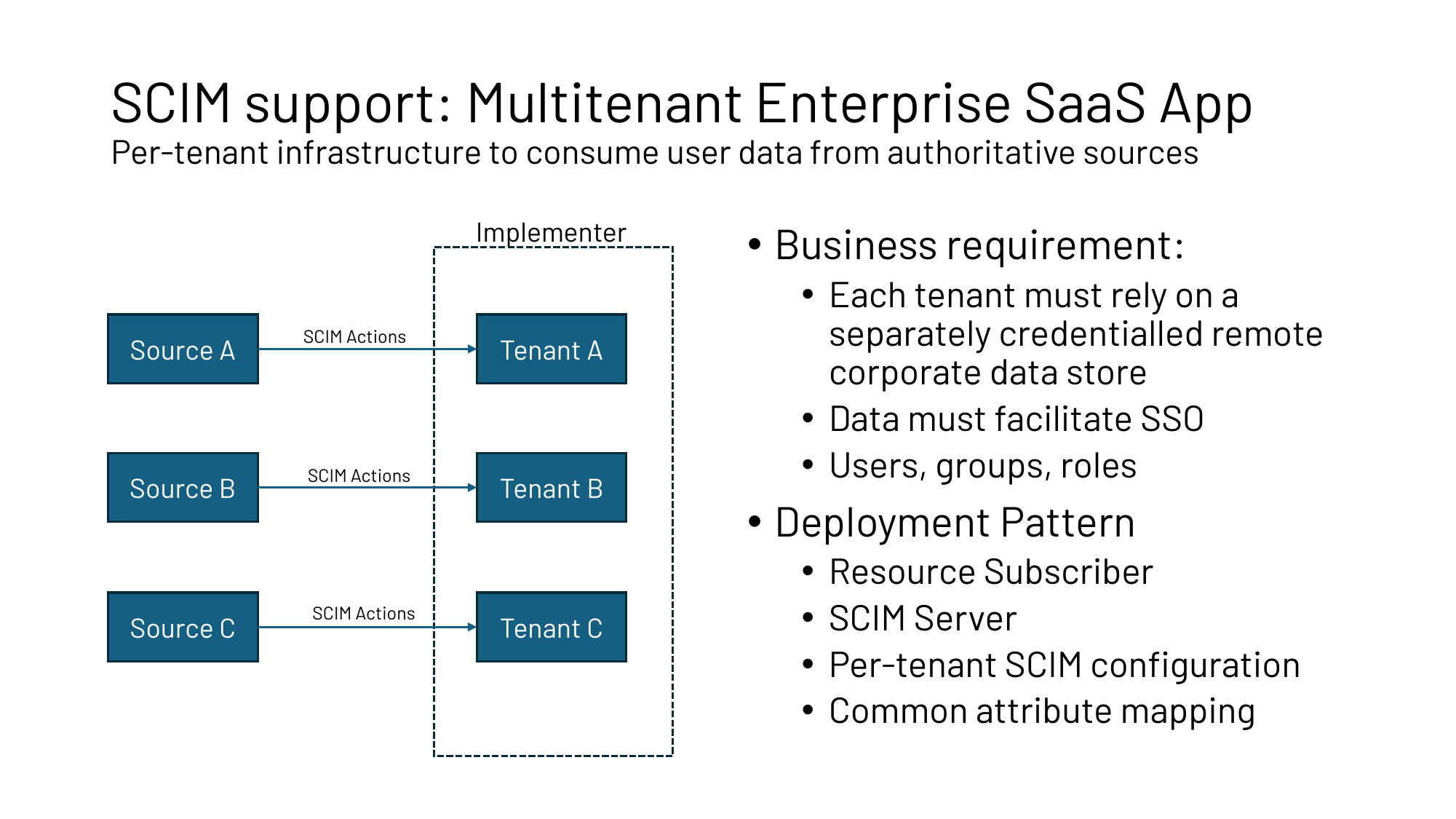

# SCIM support: Multitenant Enterprise SaaS App Per-tenant infrastructure to consume user data from authoritative sources
Implementer
Business requirement:
Each tenant must rely on a separately credentialled remote corporate data store
Data must facilitate SSO
Users, groups, roles
Deployment Pattern
Resource Subscriber
SCIM Server
Per-tenant SCIM configuration
Common attribute mapping

Source A
Tenant A
SCIM Actions
Source B
Tenant B
SCIM Actions
Source C
Tenant C
SCIM Actions